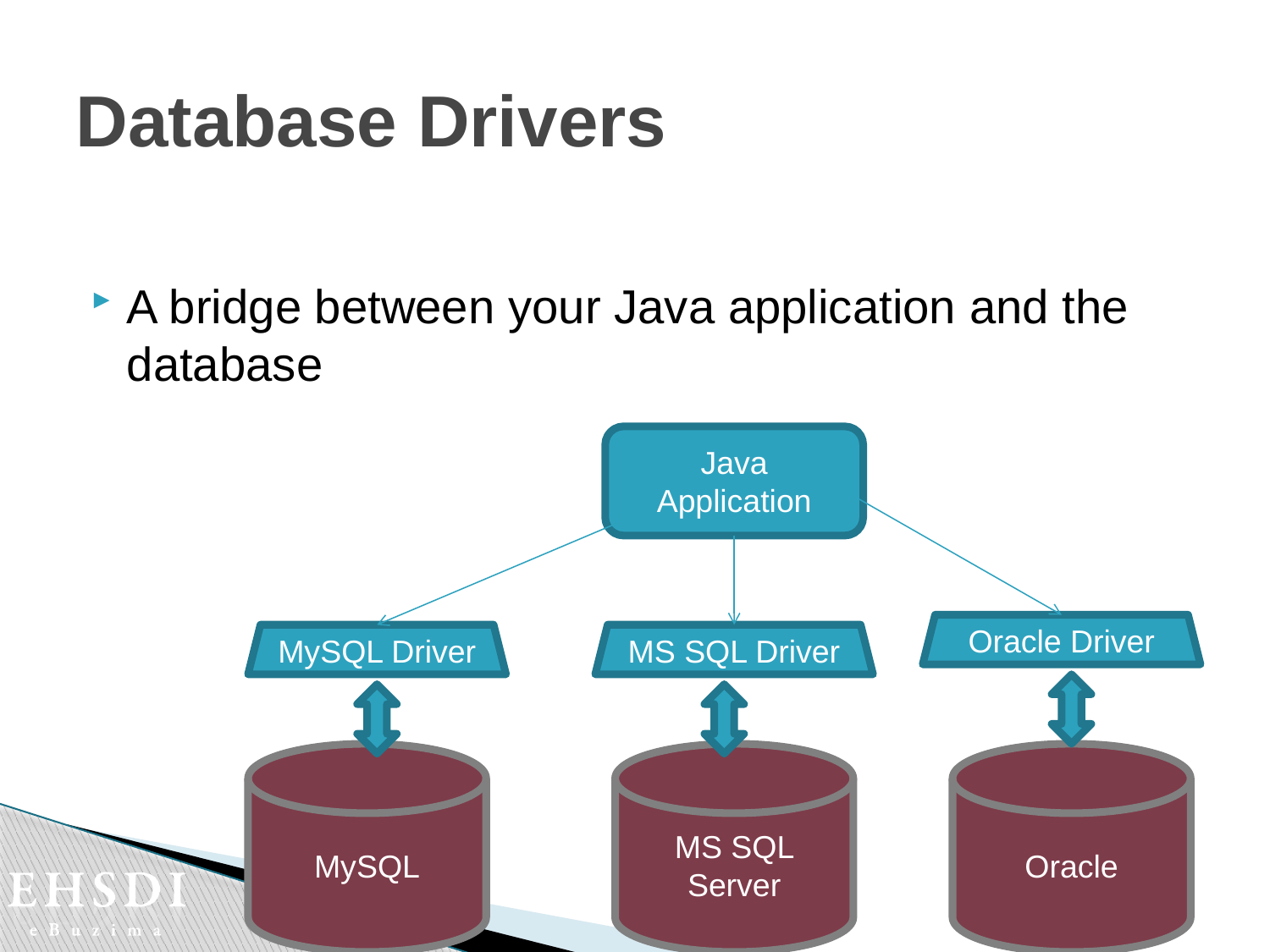

# Database Drivers

A bridge between your Java application and the database
Java Application
Oracle Driver
MySQL Driver
MS SQL Driver

MySQL
MS SQL Server
Oracle